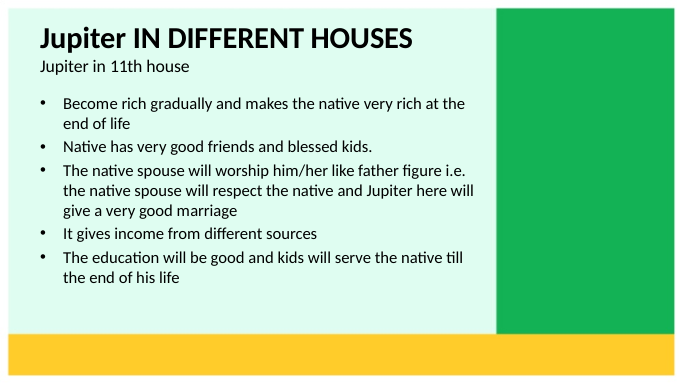

# Jupiter IN DIFFERENT HOUSES Jupiter in 11th house
Become rich gradually and makes the native very rich at the end of life
Native has very good friends and blessed kids.
The native spouse will worship him/her like father figure i.e. the native spouse will respect the native and Jupiter here will give a very good marriage
It gives income from different sources
The education will be good and kids will serve the native till the end of his life